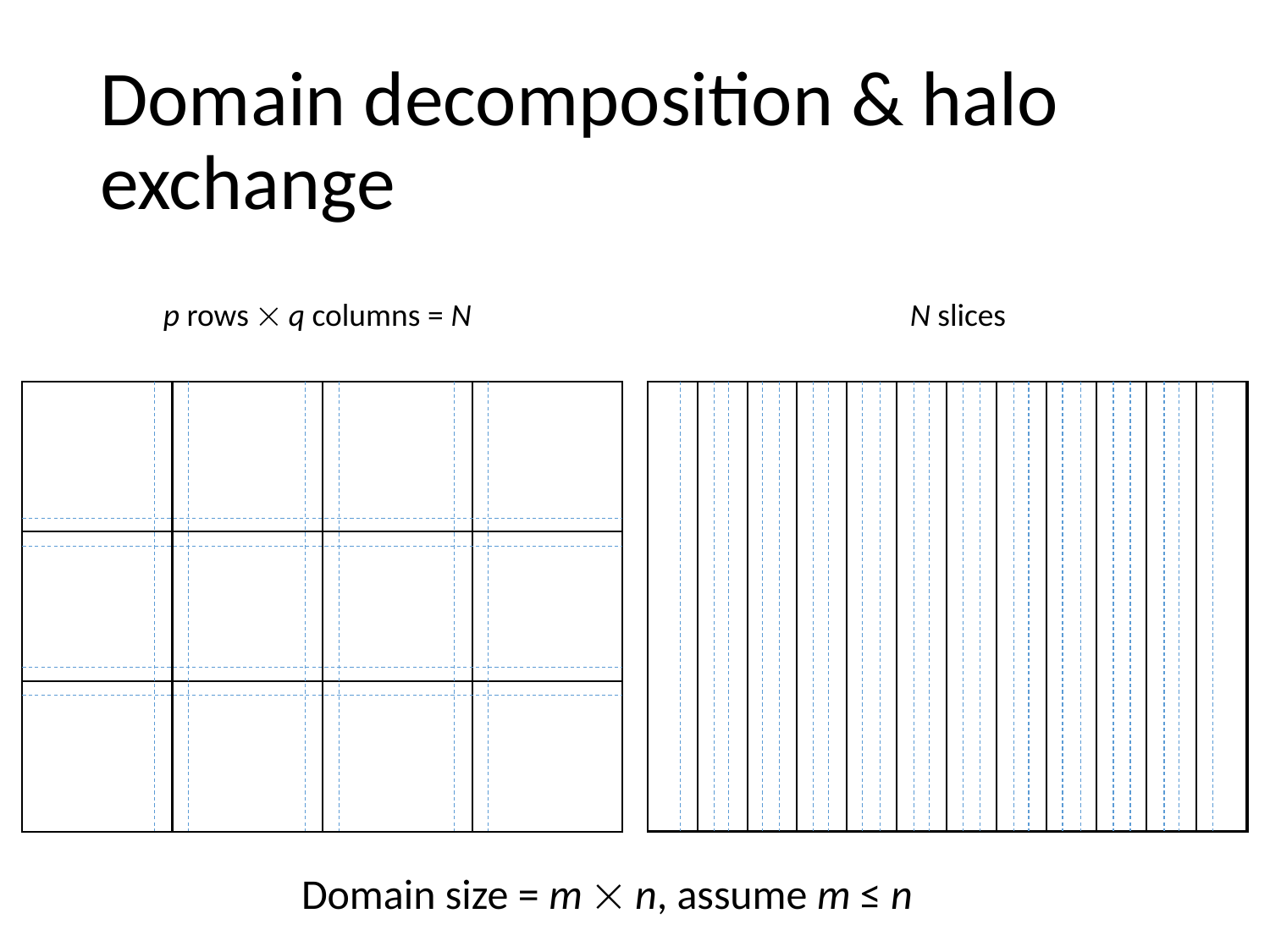

# Domain decomposition & halo exchange
p rows × q columns = N
N slices

Domain size = m × n, assume m ≤ n